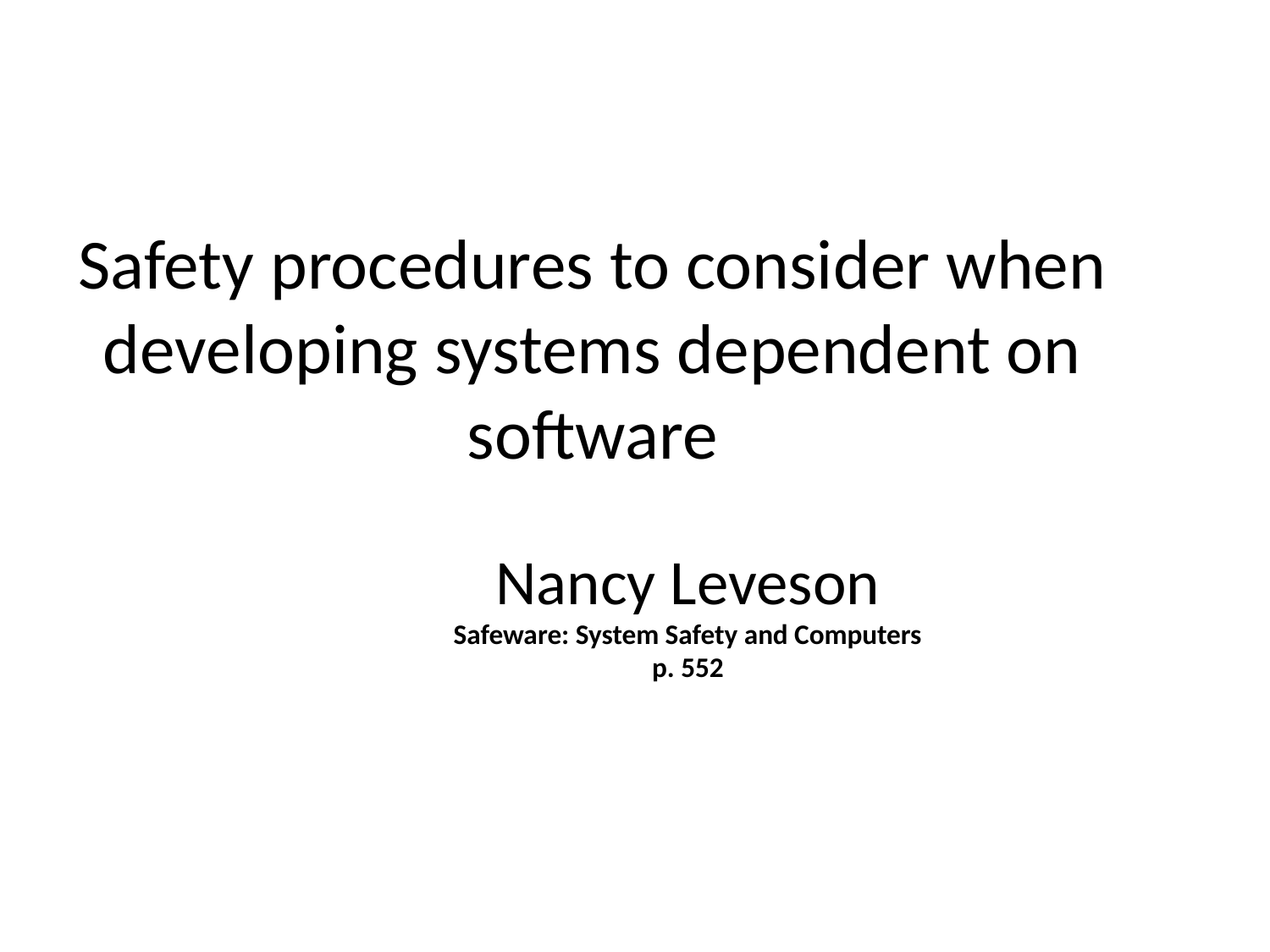

# Safety procedures to consider when developing systems dependent on software
Nancy Leveson
Safeware: System Safety and Computers
p. 552